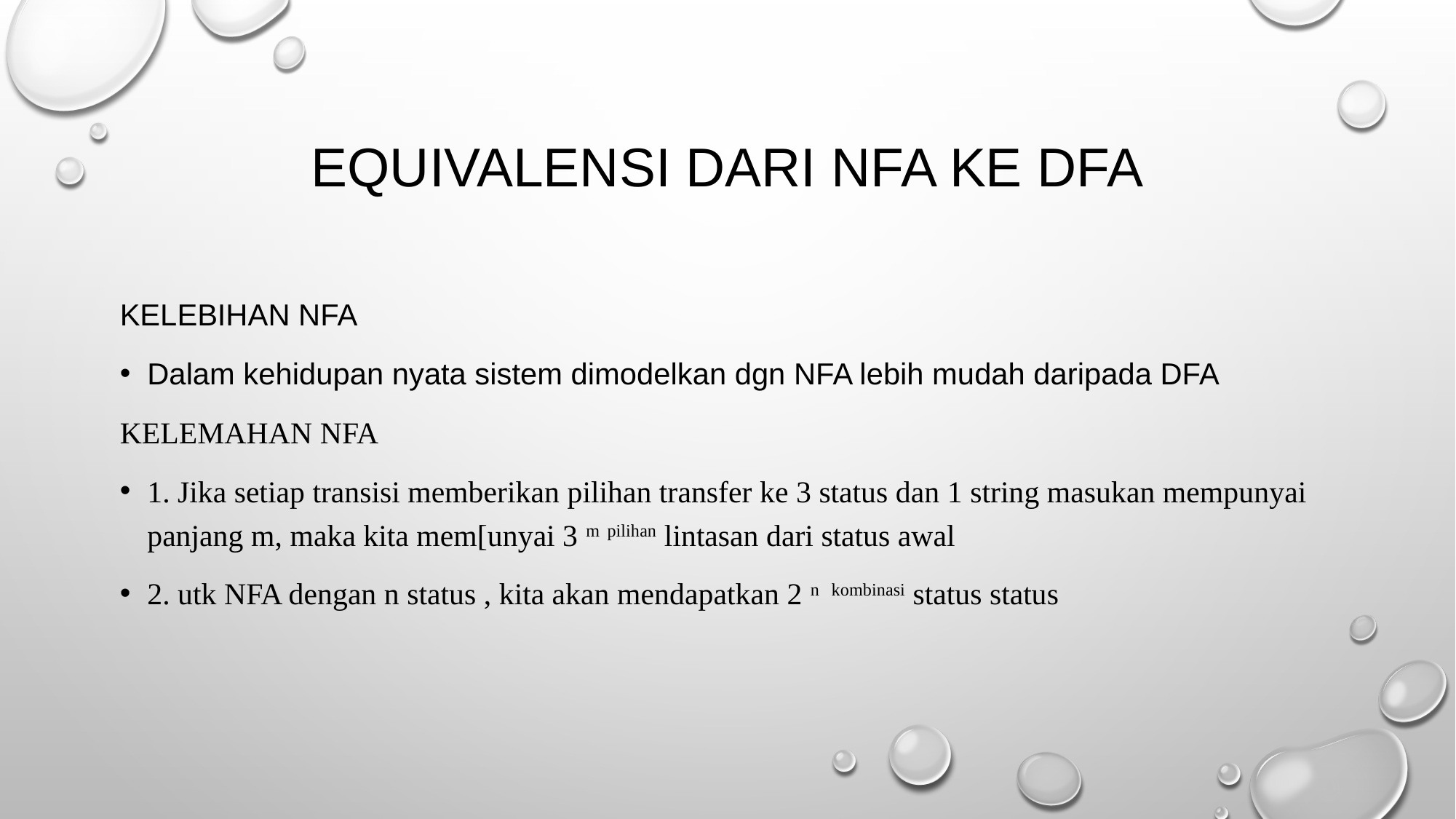

# EQUIVALENSI DARI nfa KE dfa
KELEBIHAN NFA
Dalam kehidupan nyata sistem dimodelkan dgn NFA lebih mudah daripada DFA
KELEMAHAN NFA
1. Jika setiap transisi memberikan pilihan transfer ke 3 status dan 1 string masukan mempunyai panjang m, maka kita mem[unyai 3 m pilihan lintasan dari status awal
2. utk NFA dengan n status , kita akan mendapatkan 2 n  kombinasi status status